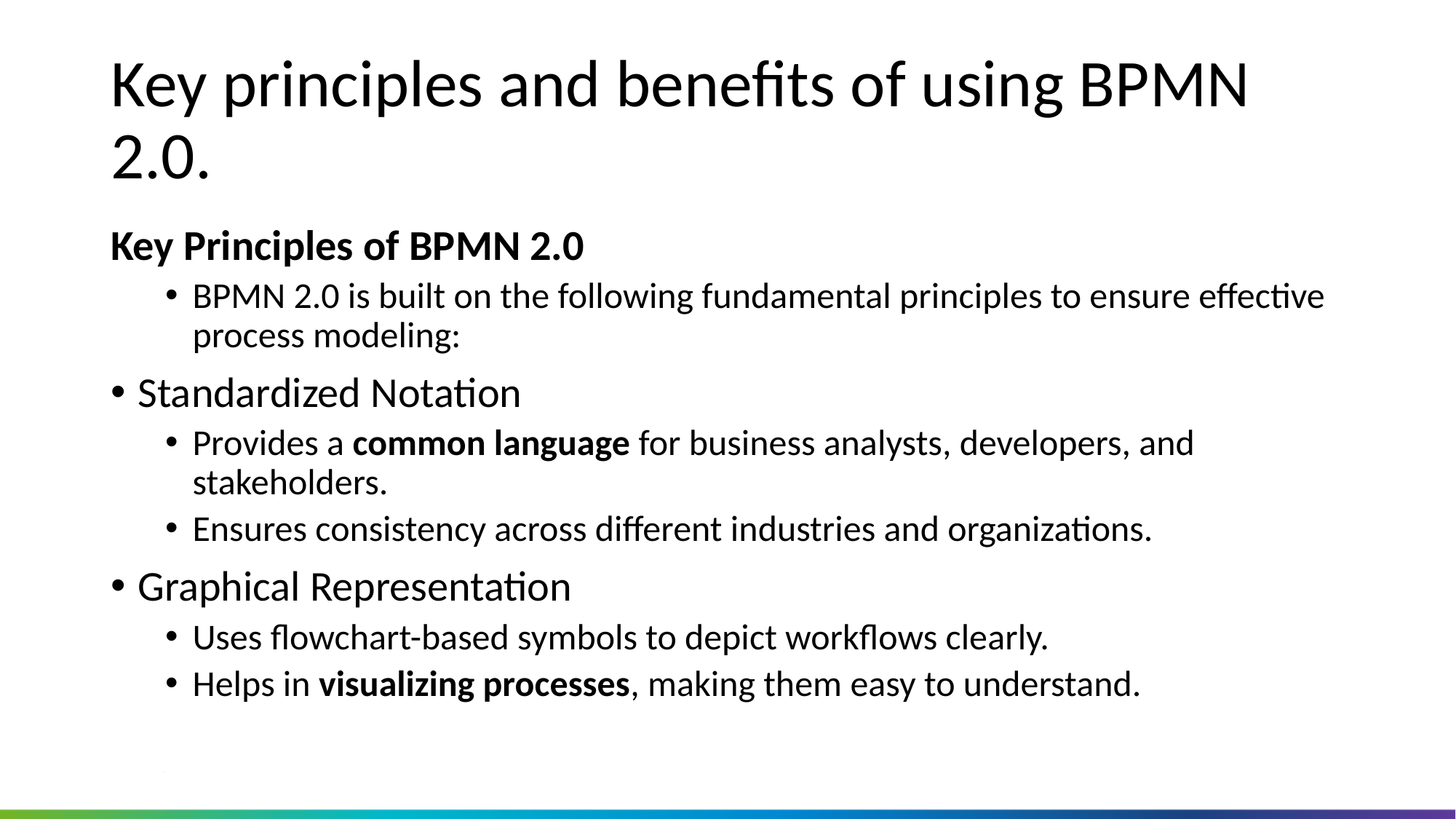

Key principles and benefits of using BPMN 2.0.
Key Principles of BPMN 2.0
BPMN 2.0 is built on the following fundamental principles to ensure effective process modeling:
Standardized Notation
Provides a common language for business analysts, developers, and stakeholders.
Ensures consistency across different industries and organizations.
Graphical Representation
Uses flowchart-based symbols to depict workflows clearly.
Helps in visualizing processes, making them easy to understand.